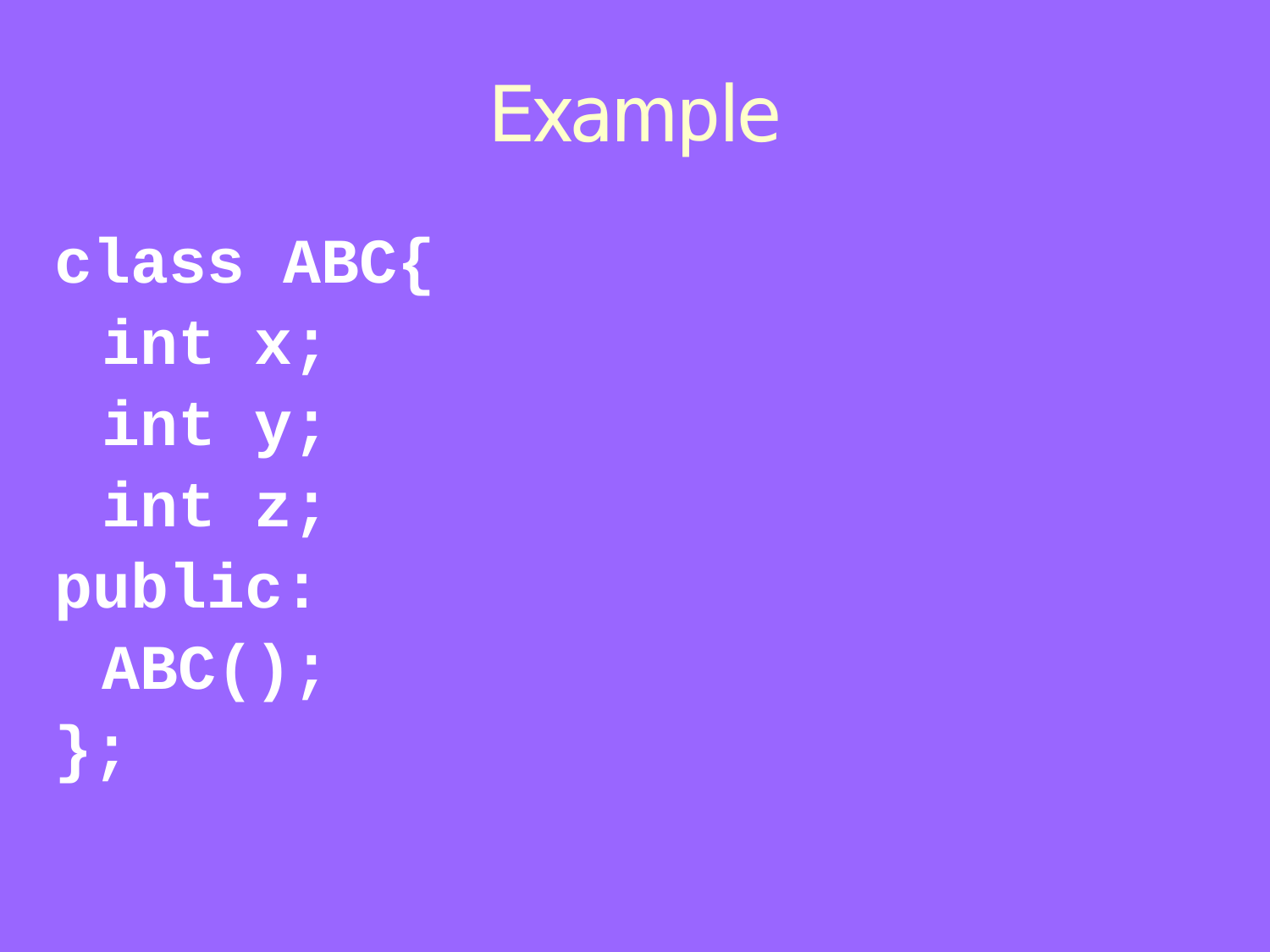

# Example
class ABC{
	int x;
	int y;
	int z;
public:
	ABC();
};